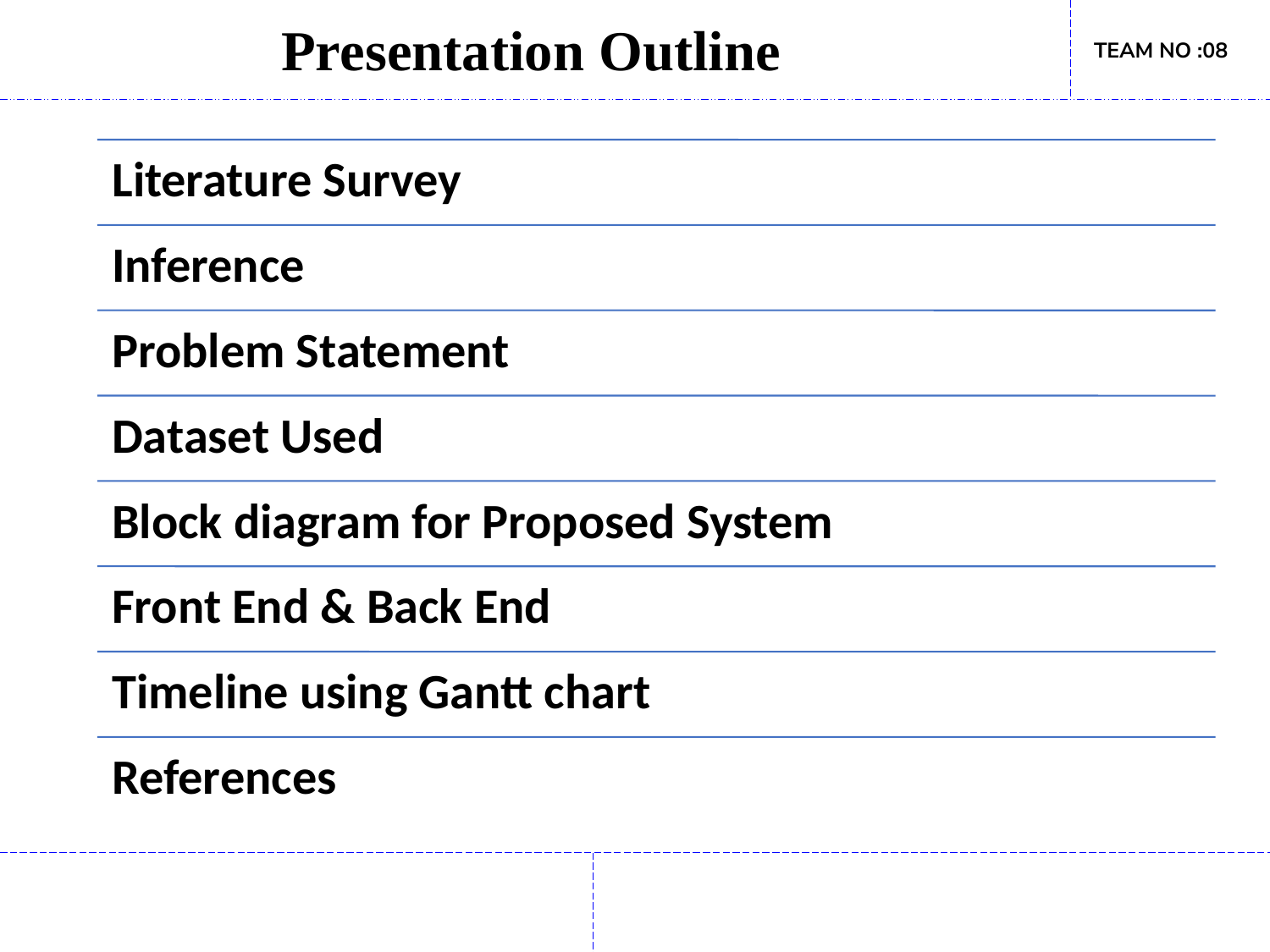

Presentation Outline
TEAM NO :08
Literature Survey
Inference
Problem Statement
Dataset Used
Block diagram for Proposed System
Front End & Back End
Timeline using Gantt chart
References